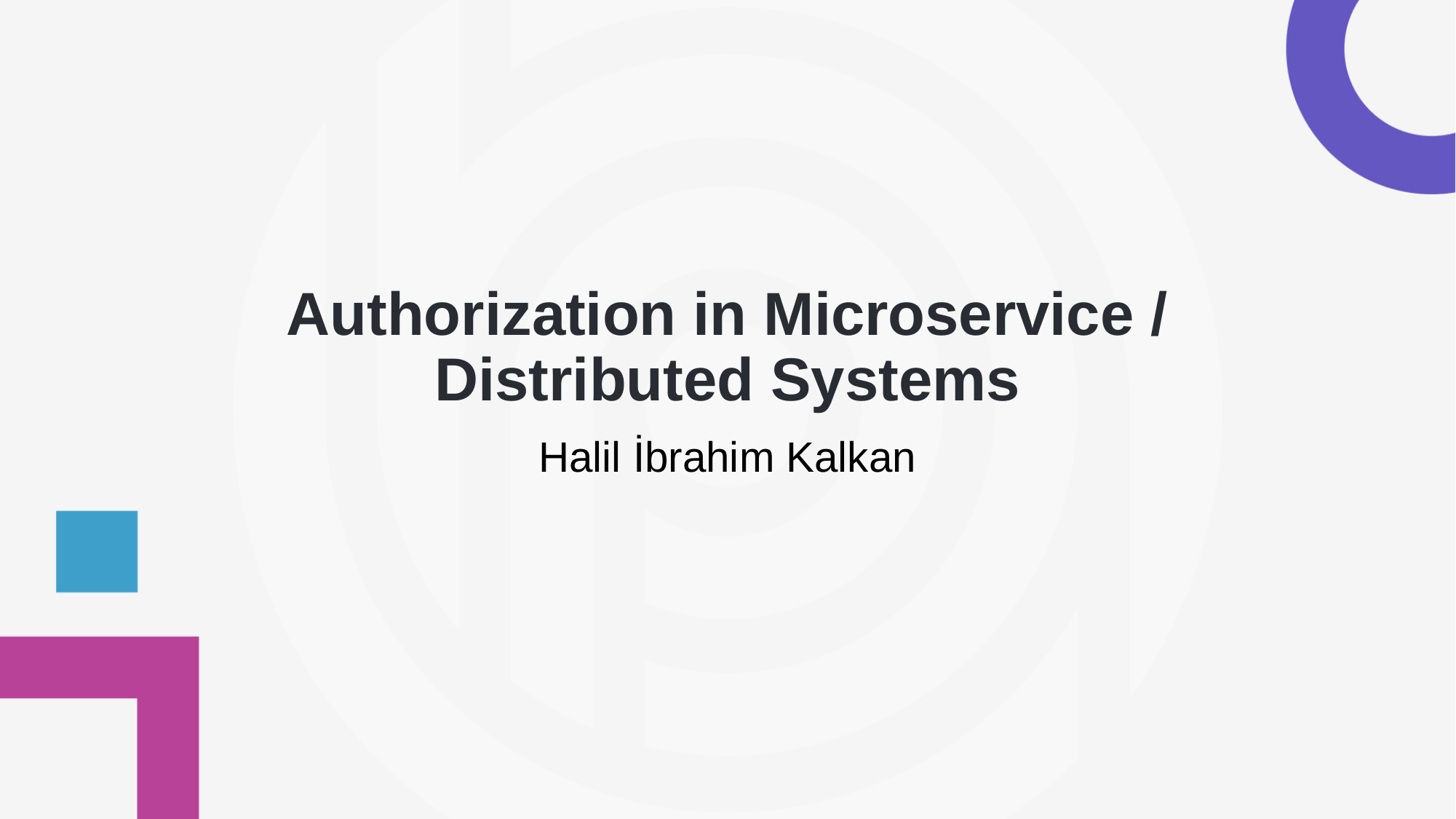

# Authorization in Microservice / Distributed Systems
Halil İbrahim Kalkan